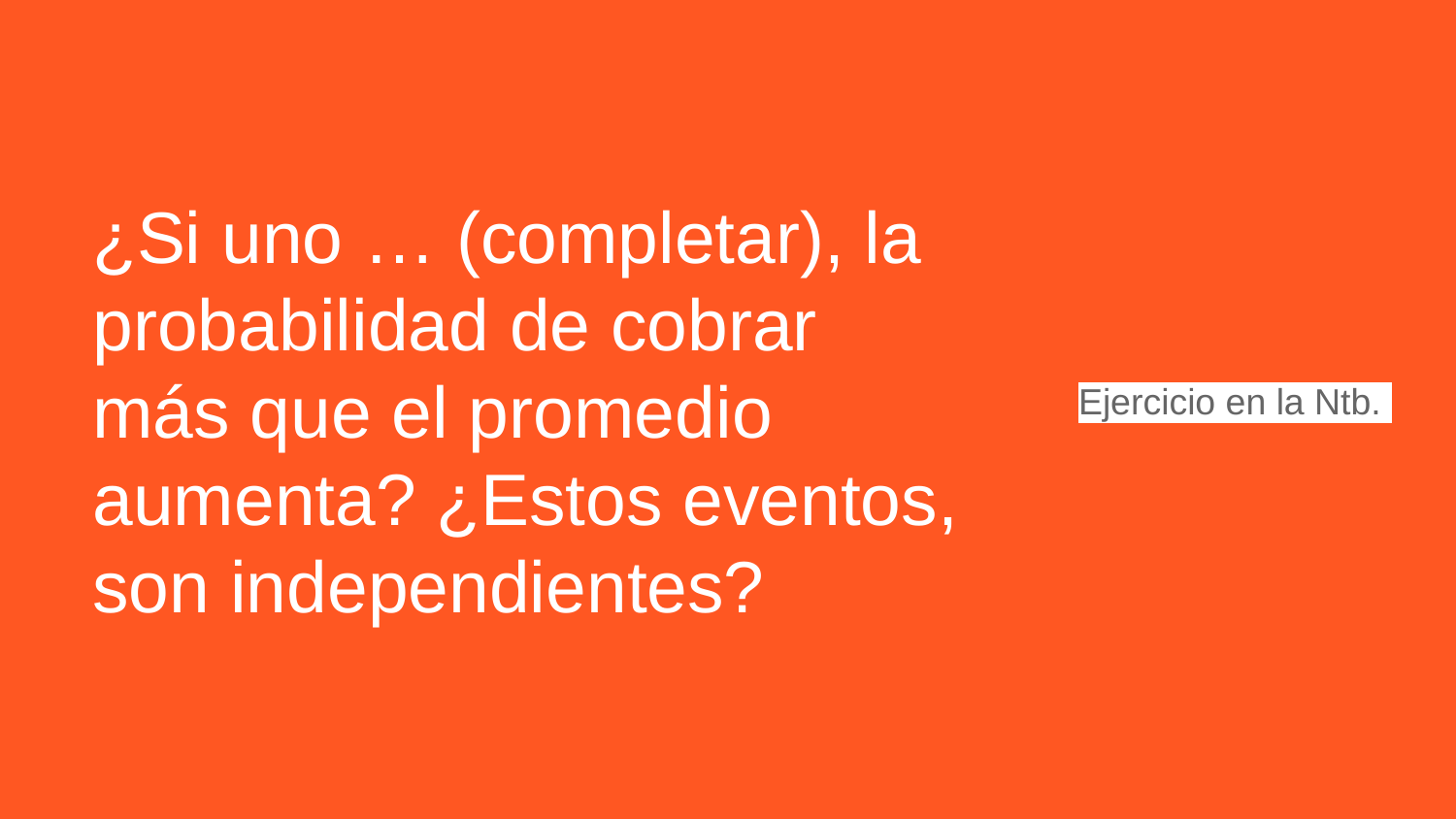

# ¿Si uno … (completar), la probabilidad de cobrar más que el promedio aumenta? ¿Estos eventos, son independientes?
Ejercicio en la Ntb.